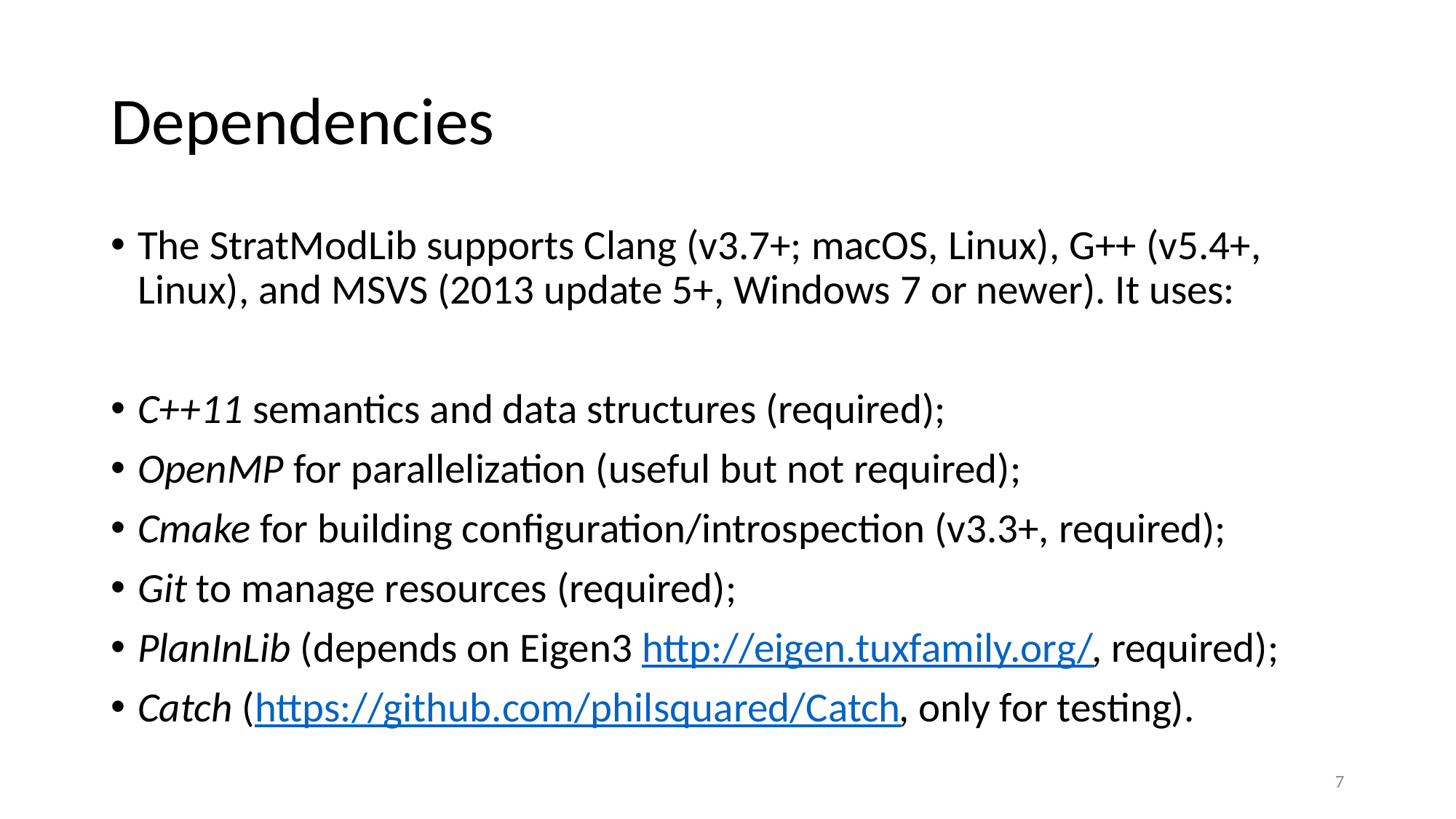

# Dependencies
The StratModLib supports Clang (v3.7+; macOS, Linux), G++ (v5.4+, Linux), and MSVS (2013 update 5+, Windows 7 or newer). It uses:

C++11 semantics and data structures (required);
OpenMP for parallelization (useful but not required);
Cmake for building configuration/introspection (v3.3+, required);
Git to manage resources (required);
PlanInLib (depends on Eigen3 http://eigen.tuxfamily.org/, required);
Catch (https://github.com/philsquared/Catch, only for testing).
7